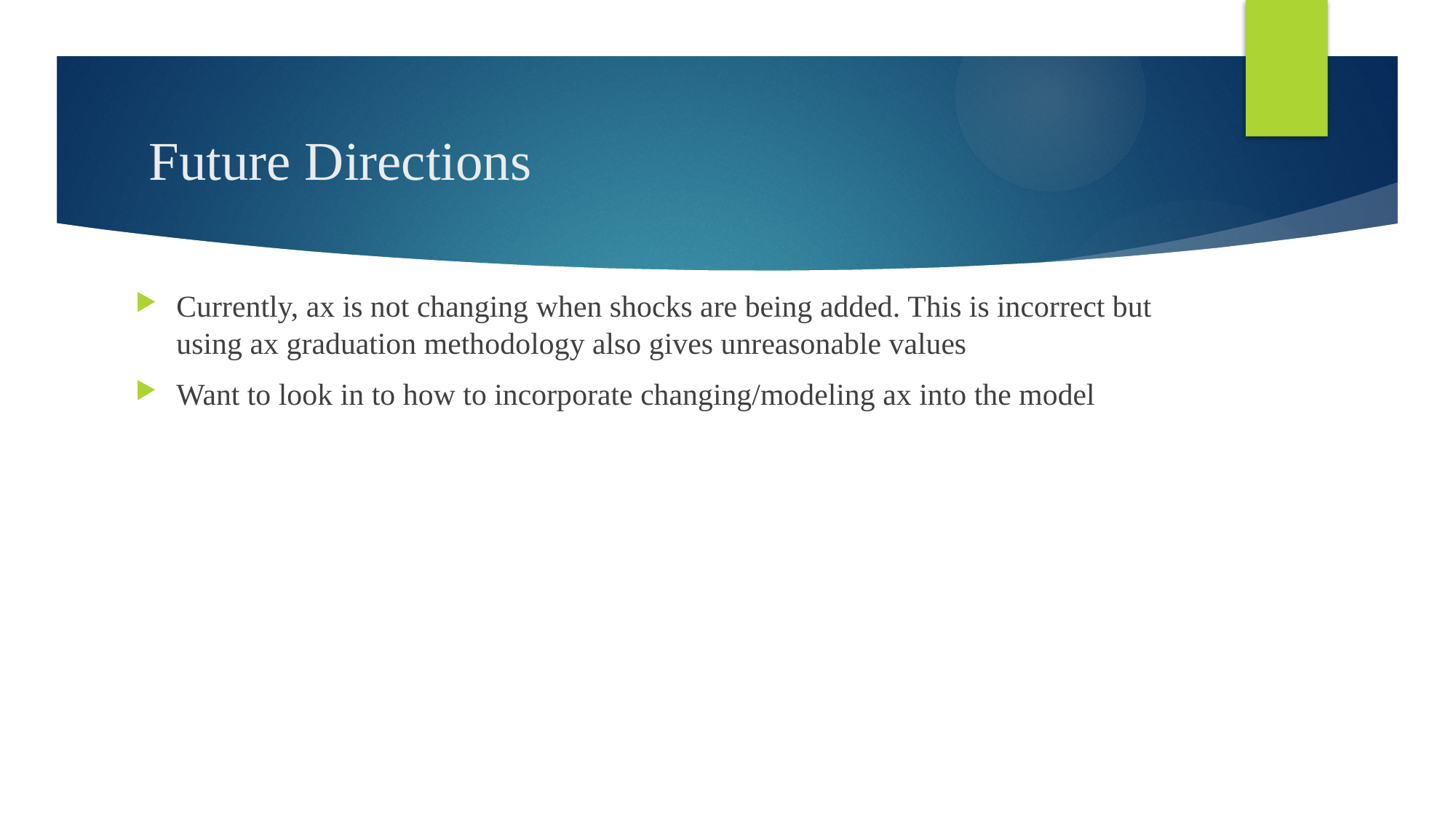

# Future Directions
Currently, ax is not changing when shocks are being added. This is incorrect but using ax graduation methodology also gives unreasonable values
Want to look in to how to incorporate changing/modeling ax into the model